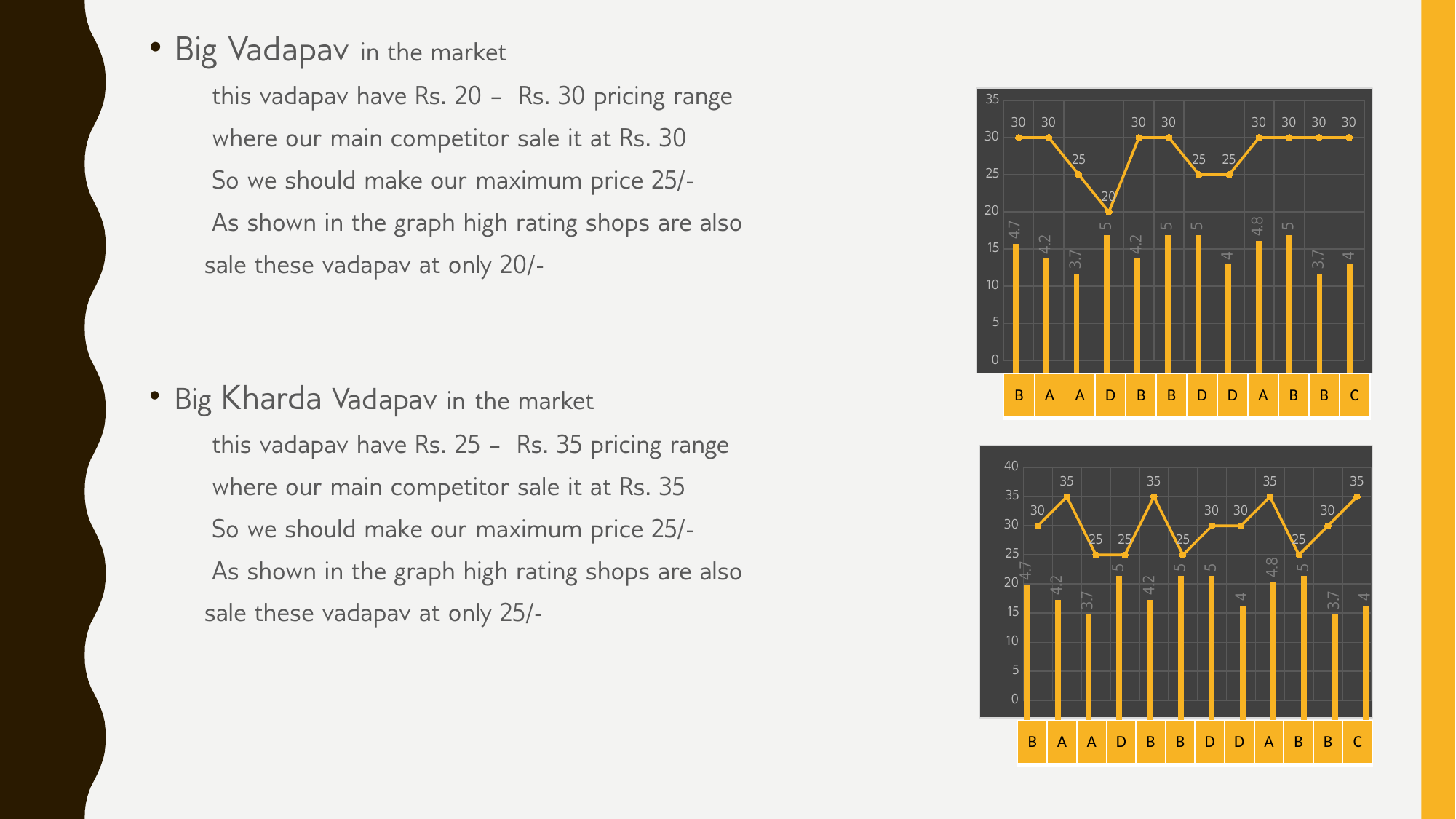

Big Vadapav in the market
        this vadapav have Rs. 20 –  Rs. 30 pricing range
        where our main competitor sale it at Rs. 30
        So we should make our maximum price 25/-
        As shown in the graph high rating shops are also
       sale these vadapav at only 20/-

Big Kharda Vadapav in the market
        this vadapav have Rs. 25 –  Rs. 35 pricing range
        where our main competitor sale it at Rs. 35
        So we should make our maximum price 25/-
        As shown in the graph high rating shops are also
       sale these vadapav at only 25/-

### Chart

| Category | Total |
|---|---|
| BIGG VADAPAV | 30.0 |
| Garden Vadapav | 30.0 |
| Joshi Wadewale | 25.0 |
| Karjat Special Vadapav | 20.0 |
| Karjat Vadapav | 30.0 |
| Mr Wada pav Deccan bus stop | 30.0 |
| Nityanand Vada Pav | 25.0 |
| Shiv Vadapav Center | 25.0 |
| SHREEKRUSHNA'S VADAPAV | 30.0 |
| Shrimant Vadapav | 30.0 |
| Sir Misal | 30.0 |
| The Vadapav Express | 30.0 |

### Chart

| Category | Total |
|---|---|
| BIGG VADAPAV | 4.7 |
| Garden Vadapav | 4.2 |
| Joshi Wadewale | 3.7 |
| Karjat Special Vadapav | 5.0 |
| Karjat Vadapav | 4.2 |
| Mr Wada pav Deccan bus stop | 5.0 |
| Nityanand Vada Pav | 5.0 |
| Shiv Vadapav Center | 4.0 |
| SHREEKRUSHNA'S VADAPAV | 4.8 |
| Shrimant Vadapav | 5.0 |
| Sir Misal | 3.7 |
| The Vadapav Express | 4.0 |
| B | A | A | D | B | B | D | D | A | B | B | C |
| --- | --- | --- | --- | --- | --- | --- | --- | --- | --- | --- | --- |

### Chart

| Category | Total |
|---|---|
| BIGG VADAPAV | 30.0 |
| Garden Vadapav | 35.0 |
| Joshi Wadewale | 25.0 |
| Karjat Special Vadapav | 25.0 |
| Karjat Vadapav | 35.0 |
| Mr Wada pav Deccan bus stop | 25.0 |
| Nityanand Vada Pav | 30.0 |
| Shiv Vadapav Center | 30.0 |
| SHREEKRUSHNA'S VADAPAV | 35.0 |
| Shrimant Vadapav | 25.0 |
| Sir Misal | 30.0 |
| The Vadapav Express | 35.0 |

### Chart

| Category | Total |
|---|---|
| BIGG VADAPAV | 4.7 |
| Garden Vadapav | 4.2 |
| Joshi Wadewale | 3.7 |
| Karjat Special Vadapav | 5.0 |
| Karjat Vadapav | 4.2 |
| Mr Wada pav Deccan bus stop | 5.0 |
| Nityanand Vada Pav | 5.0 |
| Shiv Vadapav Center | 4.0 |
| SHREEKRUSHNA'S VADAPAV | 4.8 |
| Shrimant Vadapav | 5.0 |
| Sir Misal | 3.7 |
| The Vadapav Express | 4.0 |
| B | A | A | D | B | B | D | D | A | B | B | C |
| --- | --- | --- | --- | --- | --- | --- | --- | --- | --- | --- | --- |